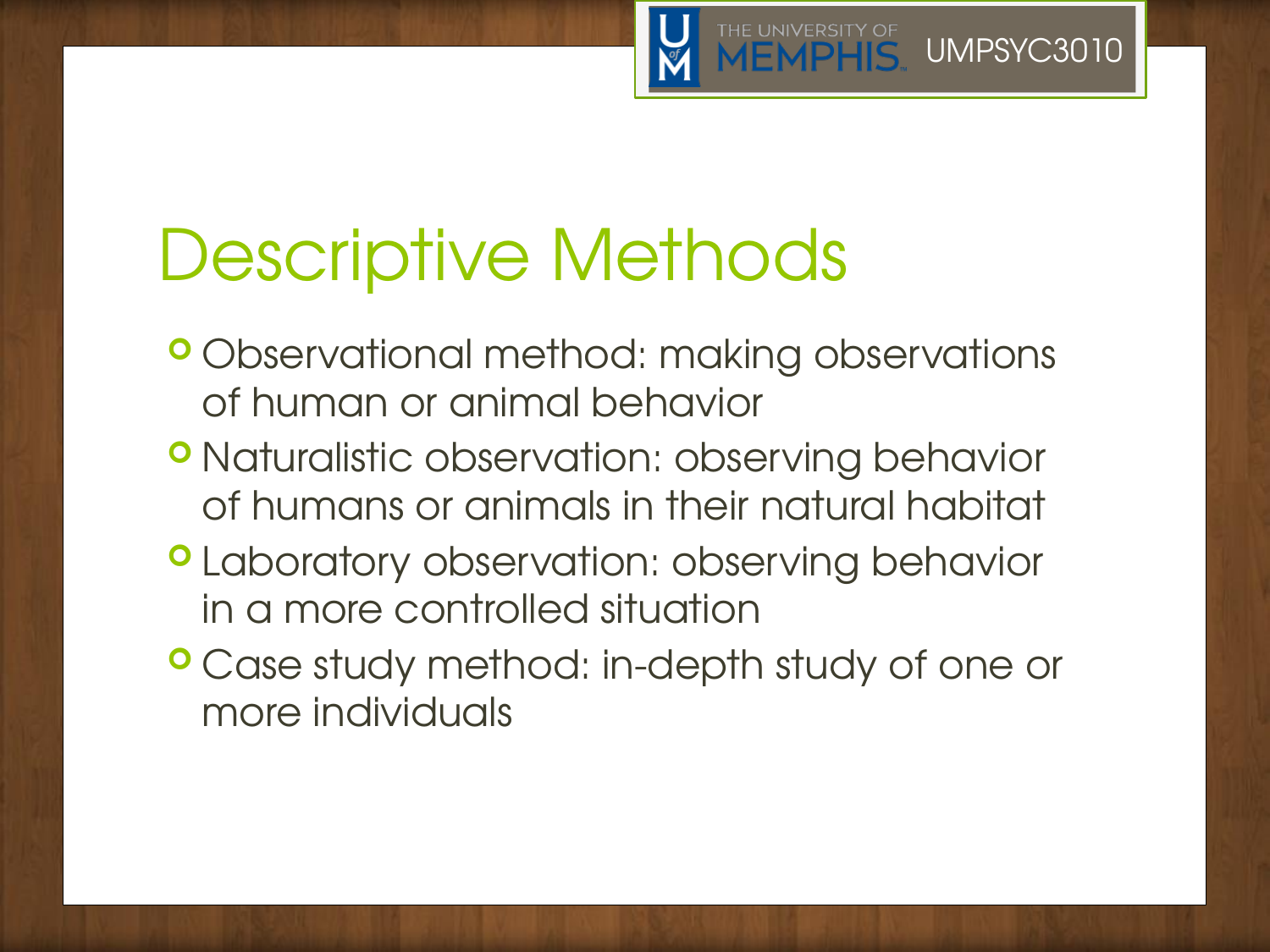

# Descriptive Methods
Observational method: making observations of human or animal behavior
Naturalistic observation: observing behavior of humans or animals in their natural habitat
Laboratory observation: observing behavior in a more controlled situation
Case study method: in-depth study of one or more individuals